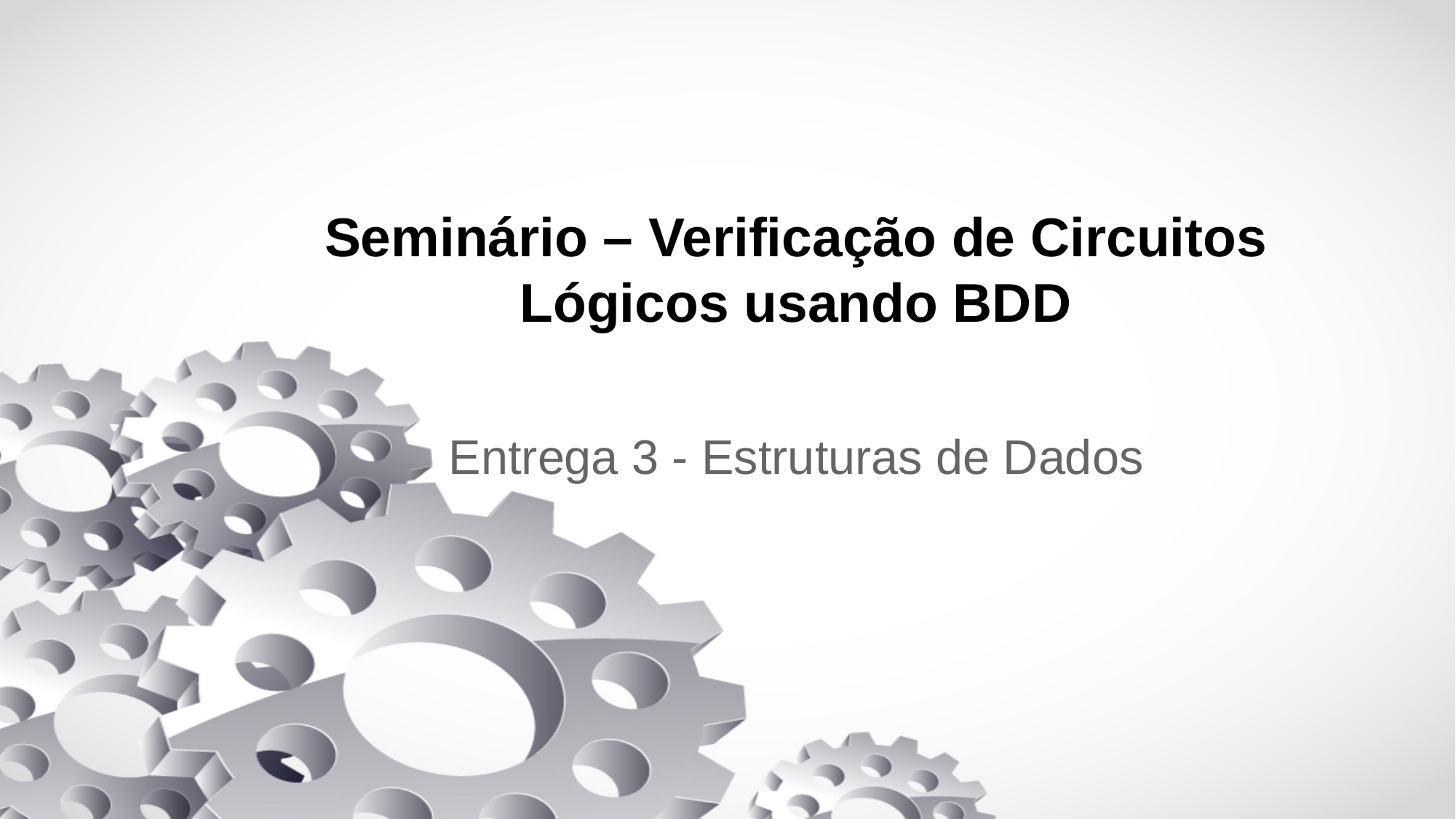

# Seminário – Verificação de Circuitos Lógicos usando BDD
Entrega 3 - Estruturas de Dados